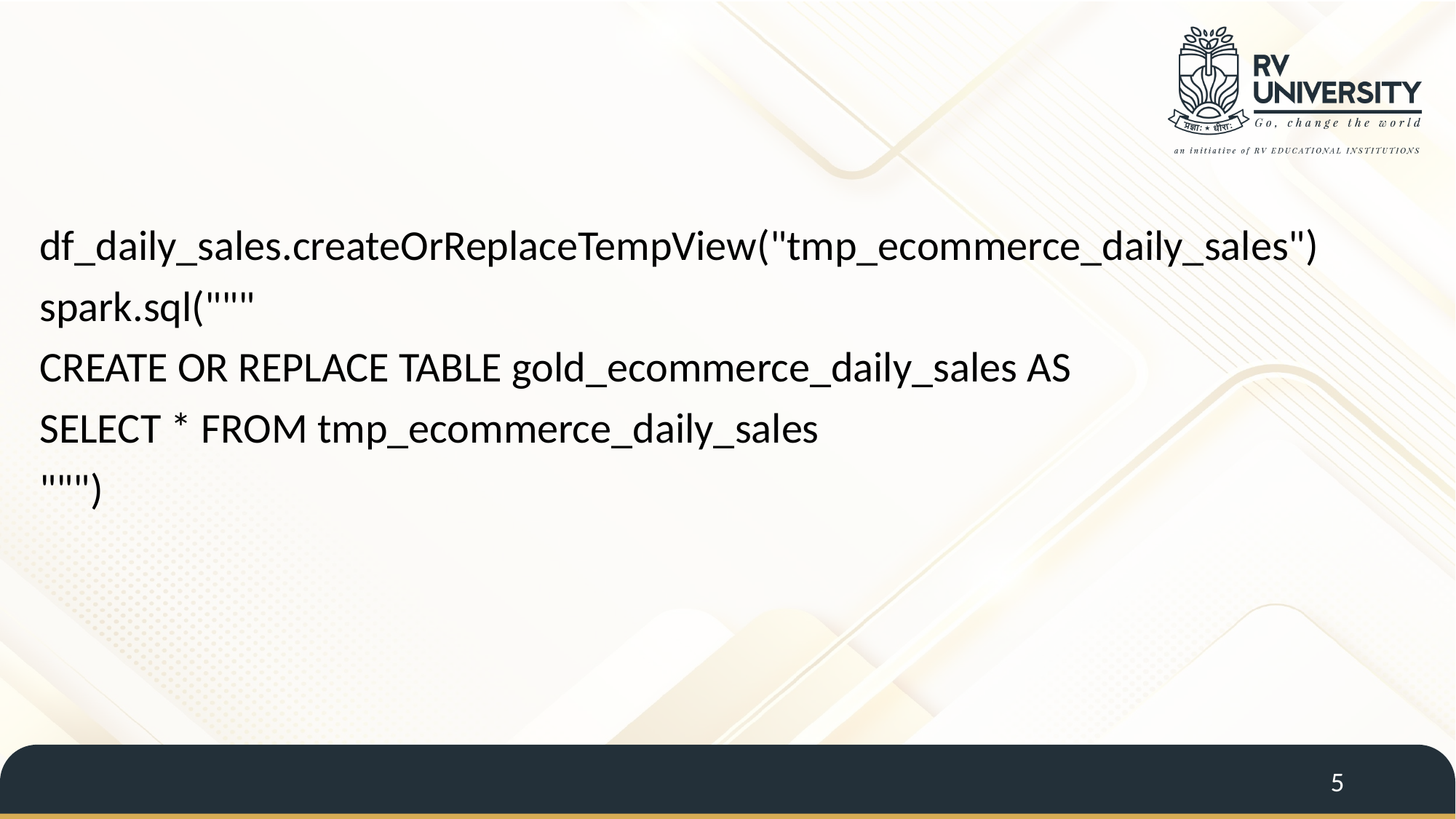

df_daily_sales.createOrReplaceTempView("tmp_ecommerce_daily_sales")
spark.sql("""
CREATE OR REPLACE TABLE gold_ecommerce_daily_sales AS
SELECT * FROM tmp_ecommerce_daily_sales
""")

5